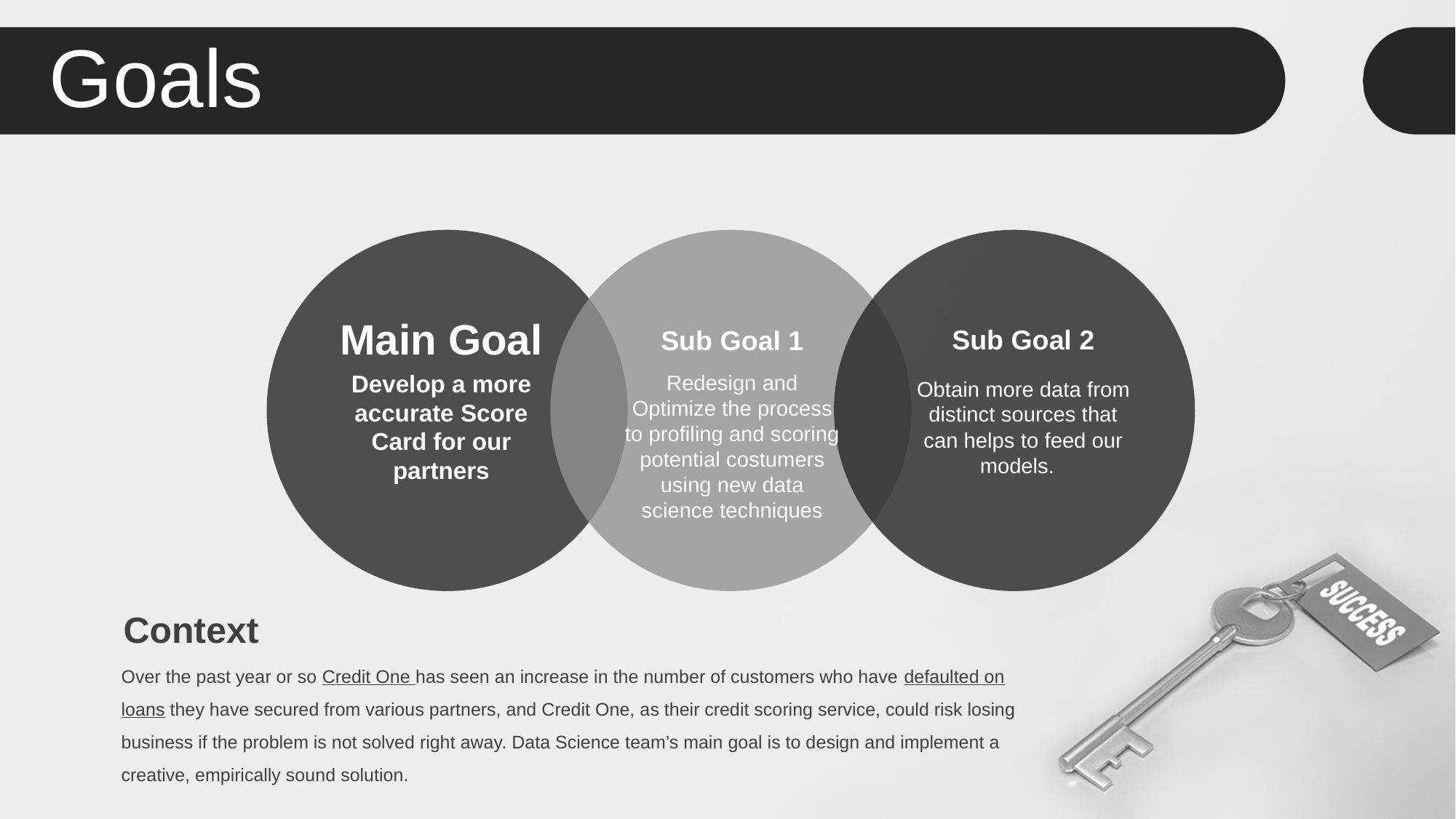

Goals

Main Goal
Develop a more accurate Score Card for our partners
Sub Goal 2

Sub Goal 1
Redesign and Optimize the process to profiling and scoring potential costumers using new data science techniques
Obtain more data from distinct sources that can helps to feed our models.
Context
Over the past year or so Credit One has seen an increase in the number of customers who have defaulted on loans they have secured from various partners, and Credit One, as their credit scoring service, could risk losing business if the problem is not solved right away. Data Science team’s main goal is to design and implement a creative, empirically sound solution.